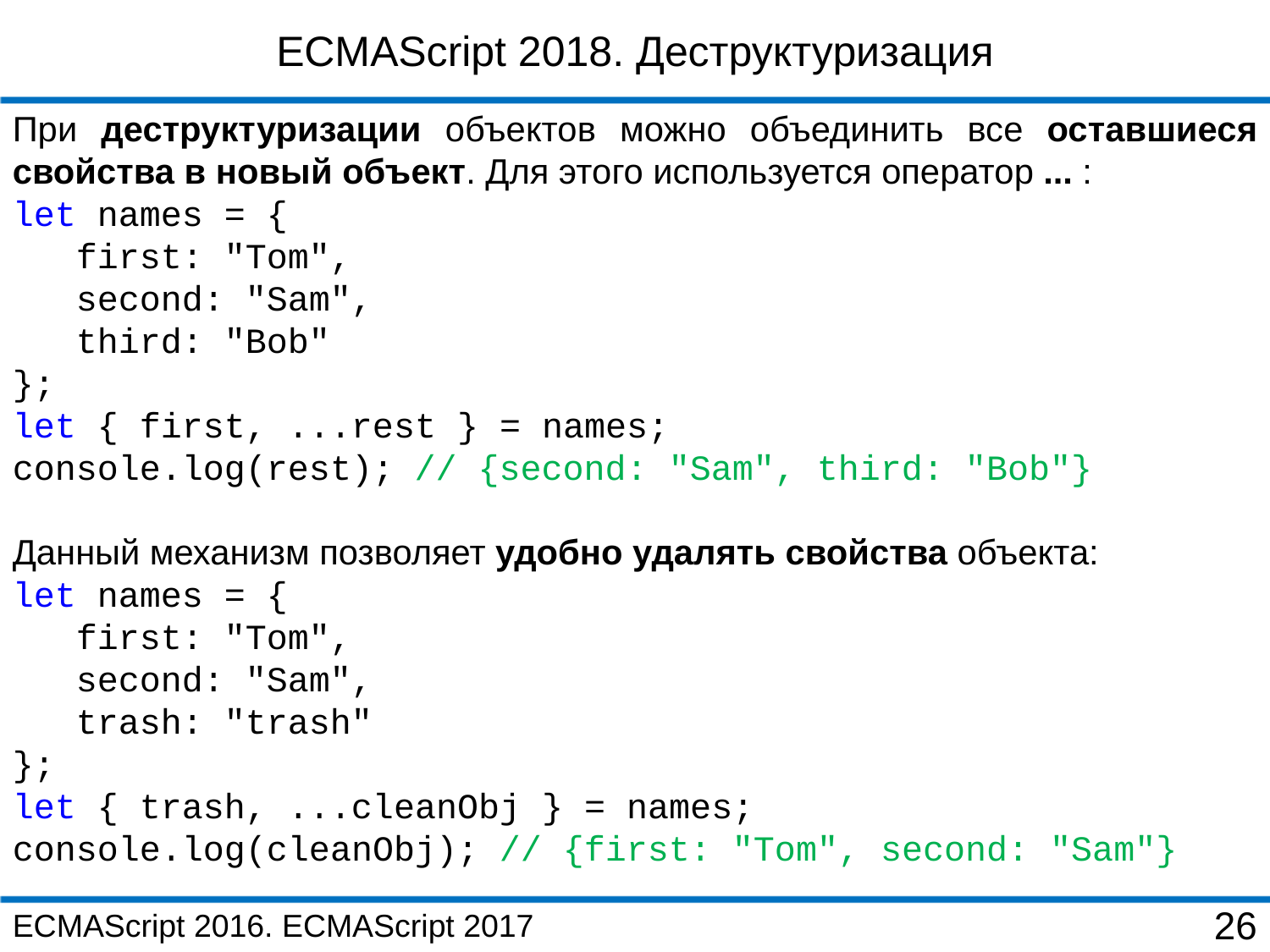

ECMAScript 2018. Деструктуризация
При деструктуризации объектов можно объединить все оставшиеся свойства в новый объект. Для этого используется оператор ... :
let names = {
   first: "Tom",
   second: "Sam",
   third: "Bob"
};
let { first, ...rest } = names;
console.log(rest); // {second: "Sam", third: "Bob"}

Данный механизм позволяет удобно удалять свойства объекта:
let names = {
   first: "Tom",
   second: "Sam",
   trash: "trash"
};
let { trash, ...cleanObj } = names;
console.log(cleanObj); // {first: "Tom", second: "Sam"}
ECMAScript 2016. ECMAScript 2017
26